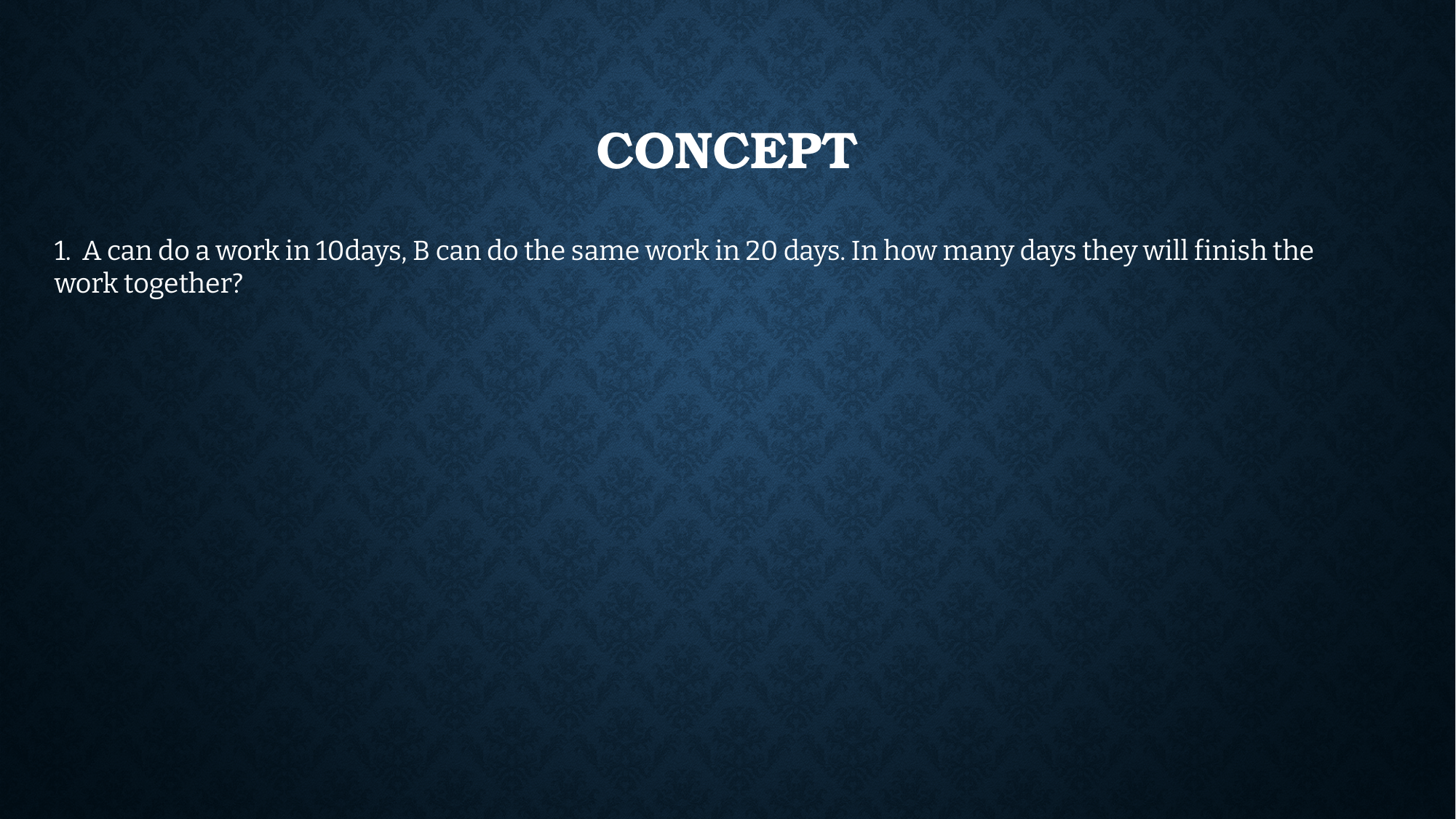

# concept
1.  A can do a work in 10days, B can do the same work in 20 days. In how many days they will finish the work together?